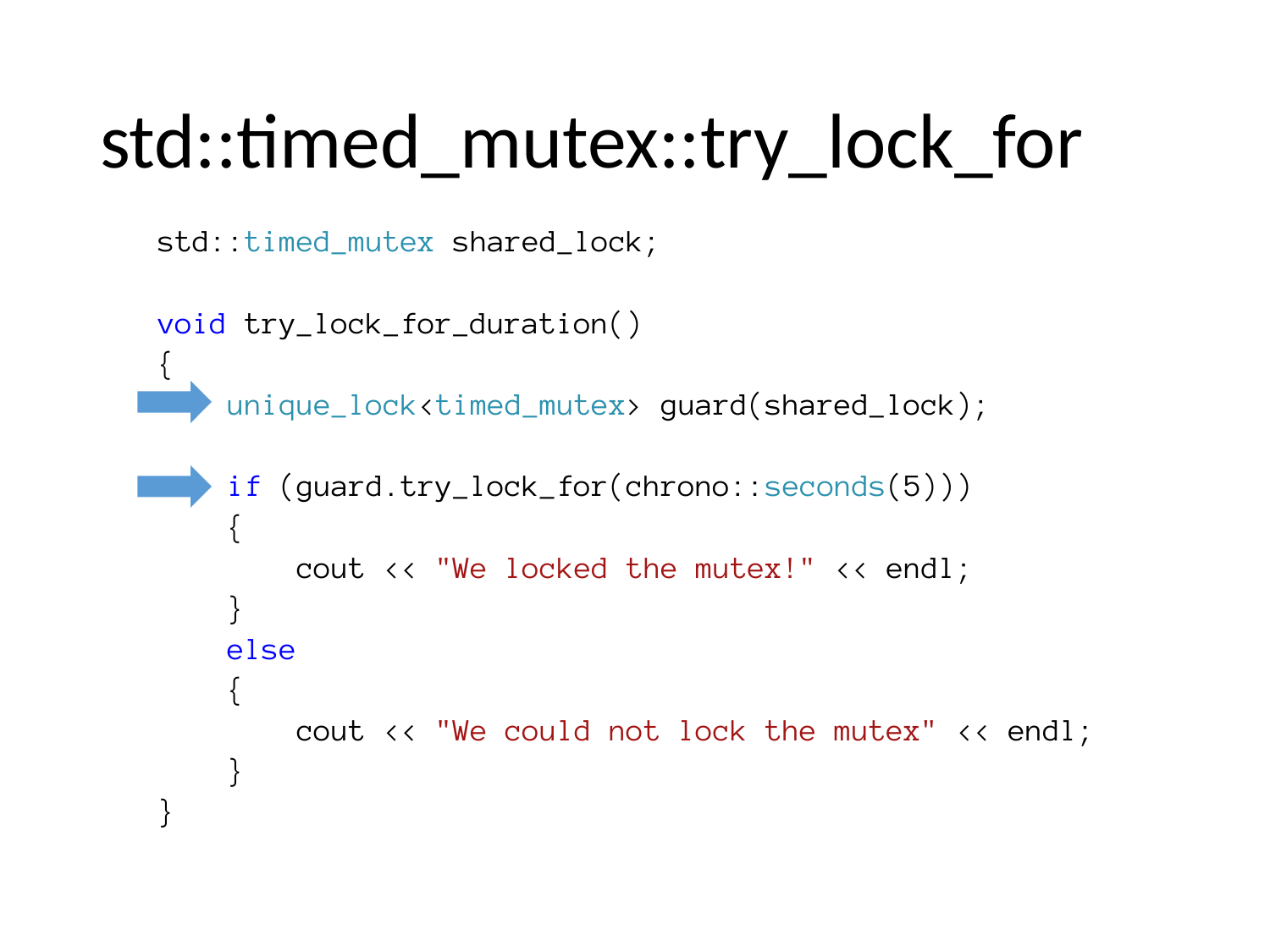

# std::timed_mutex::try_lock_for
std::timed_mutex shared_lock;

void try_lock_for_duration()
{
    unique_lock<timed_mutex> guard(shared_lock);

    if (guard.try_lock_for(chrono::seconds(5)))
    {
        cout << "We locked the mutex!" << endl;
    }
    else
    {
        cout << "We could not lock the mutex" << endl;
    }
}